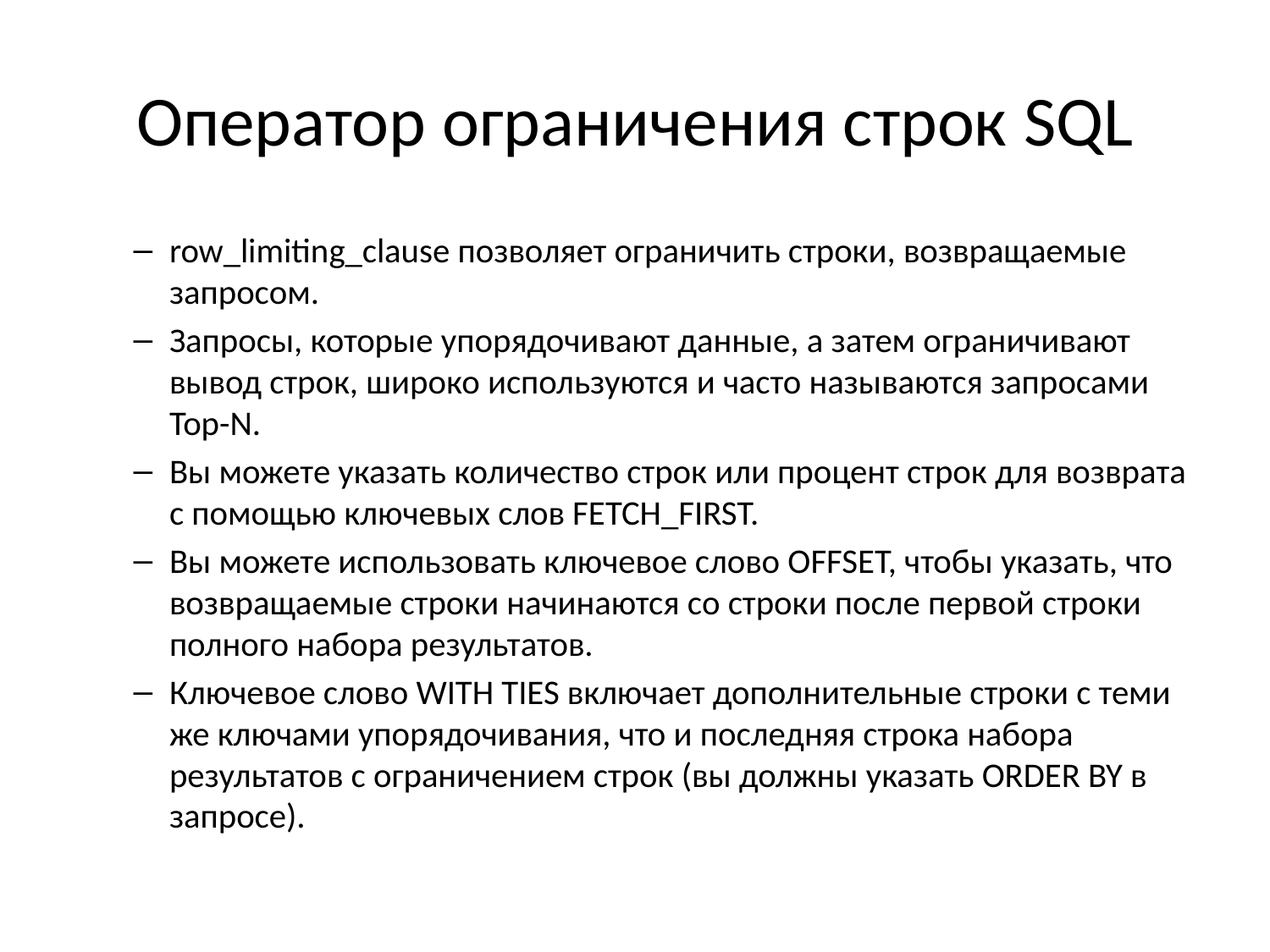

# Оператор ограничения строк SQL
row_limiting_clause позволяет ограничить строки, возвращаемые запросом.
Запросы, которые упорядочивают данные, а затем ограничивают вывод строк, широко используются и часто называются запросами Top-N.
Вы можете указать количество строк или процент строк для возврата с помощью ключевых слов FETCH_FIRST.
Вы можете использовать ключевое слово OFFSET, чтобы указать, что возвращаемые строки начинаются со строки после первой строки полного набора результатов.
Ключевое слово WITH TIES включает дополнительные строки с теми же ключами упорядочивания, что и последняя строка набора результатов с ограничением строк (вы должны указать ORDER BY в запросе).